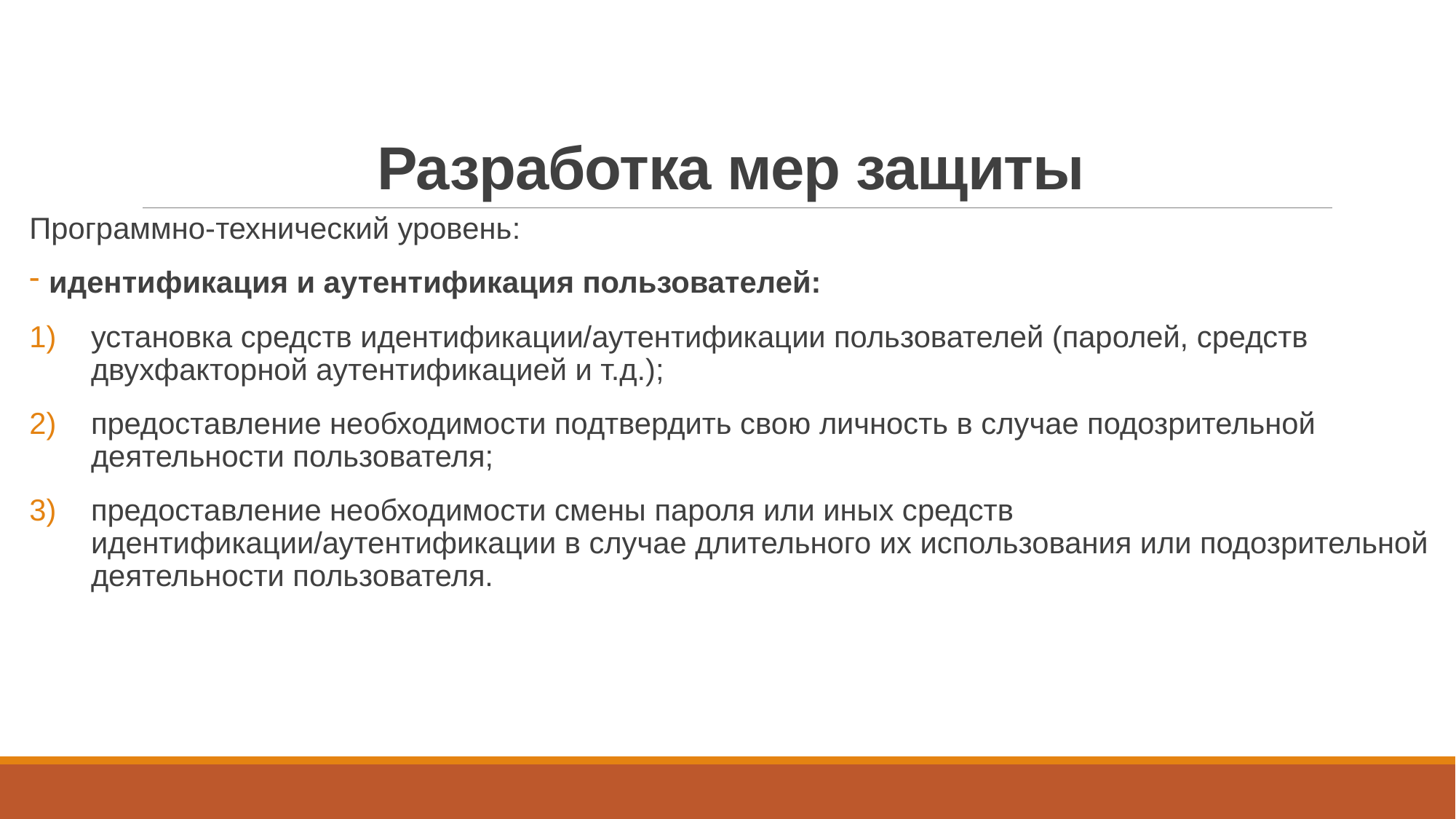

# Разработка мер защиты
Программно-технический уровень:
 идентификация и аутентификация пользователей:
установка средств идентификации/аутентификации пользователей (паролей, средств двухфакторной аутентификацией и т.д.);
предоставление необходимости подтвердить свою личность в случае подозрительной деятельности пользователя;
предоставление необходимости смены пароля или иных средств идентификации/аутентификации в случае длительного их использования или подозрительной деятельности пользователя.